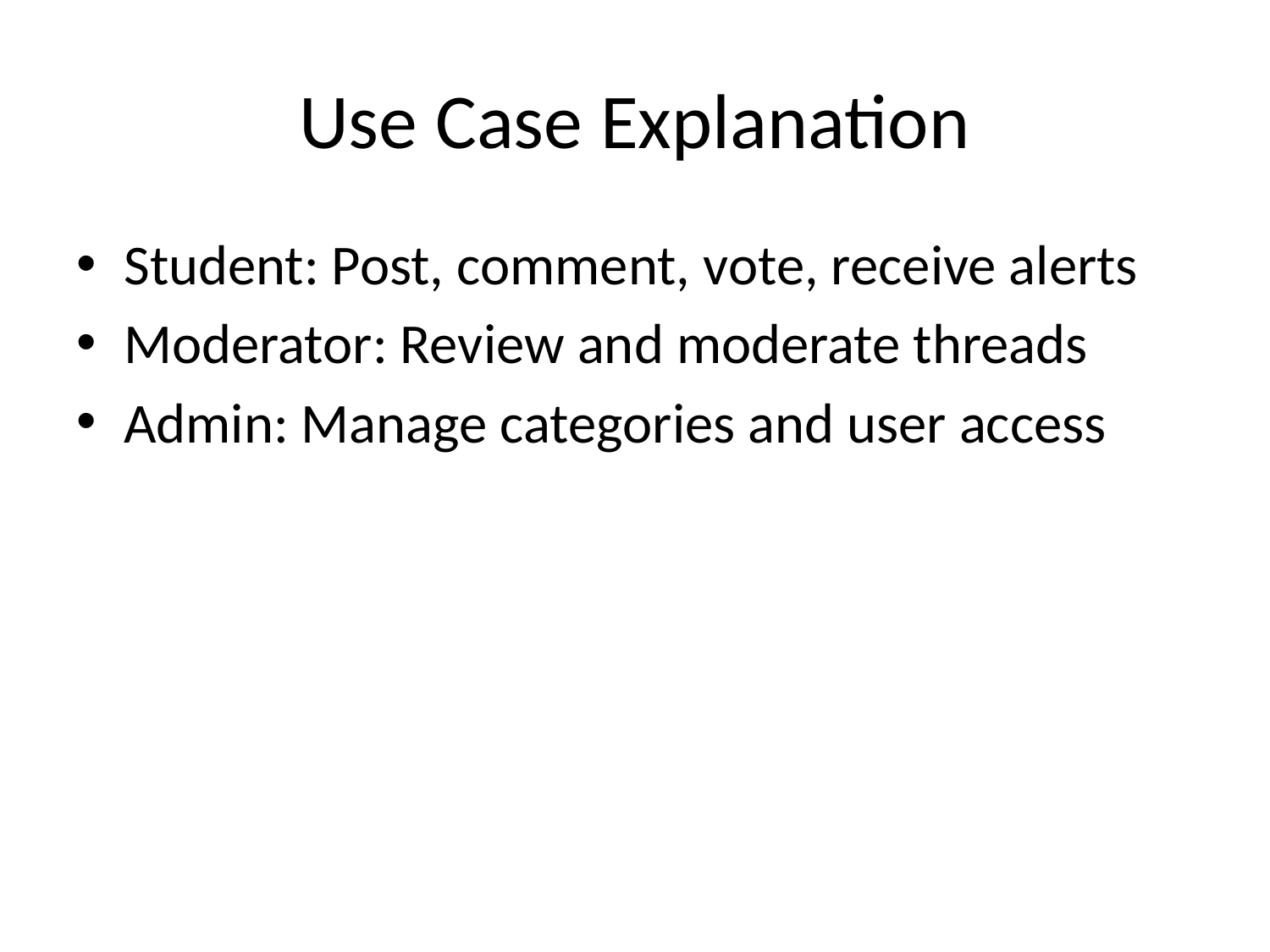

# Use Case Explanation
Student: Post, comment, vote, receive alerts
Moderator: Review and moderate threads
Admin: Manage categories and user access